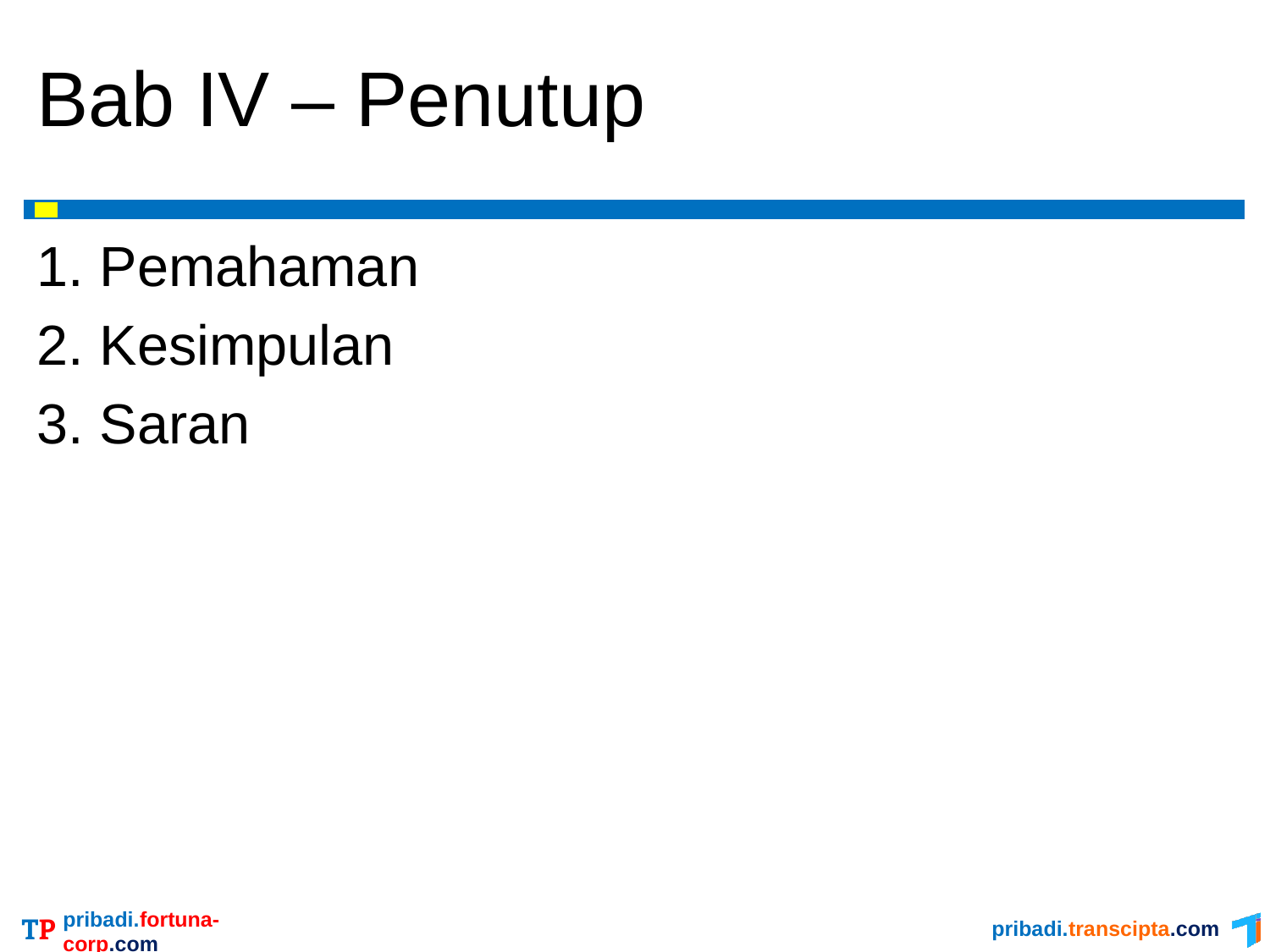

# Bab IV – Penutup
Pemahaman
Kesimpulan
Saran